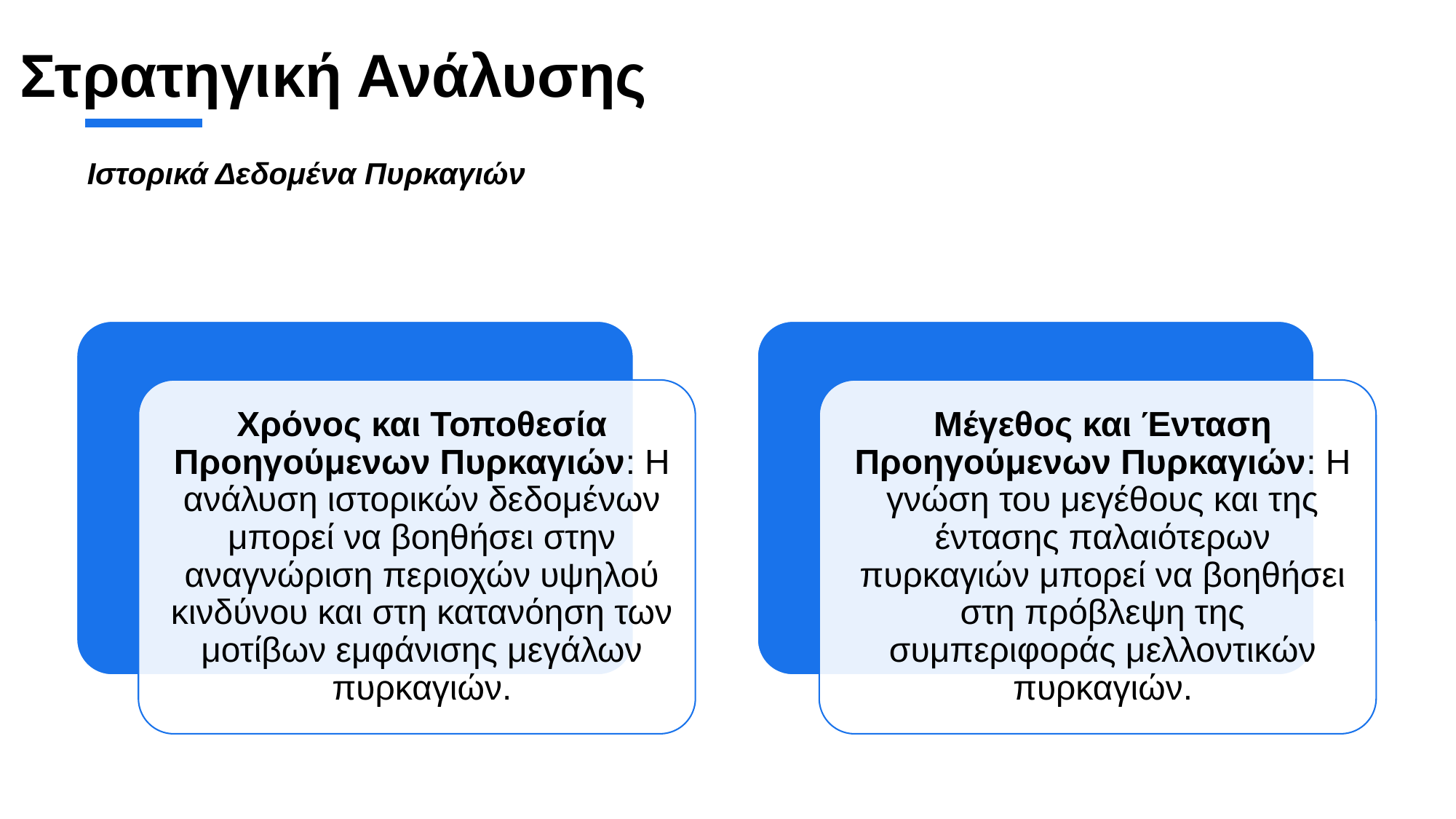

# Στρατηγική Ανάλυσης
Ιστορικά Δεδομένα Πυρκαγιών
Χρόνος και Τοποθεσία Προηγούμενων Πυρκαγιών: Η ανάλυση ιστορικών δεδομένων μπορεί να βοηθήσει στην αναγνώριση περιοχών υψηλού κινδύνου και στη κατανόηση των μοτίβων εμφάνισης μεγάλων πυρκαγιών.
Μέγεθος και Ένταση Προηγούμενων Πυρκαγιών: Η γνώση του μεγέθους και της έντασης παλαιότερων πυρκαγιών μπορεί να βοηθήσει στη πρόβλεψη της συμπεριφοράς μελλοντικών πυρκαγιών.